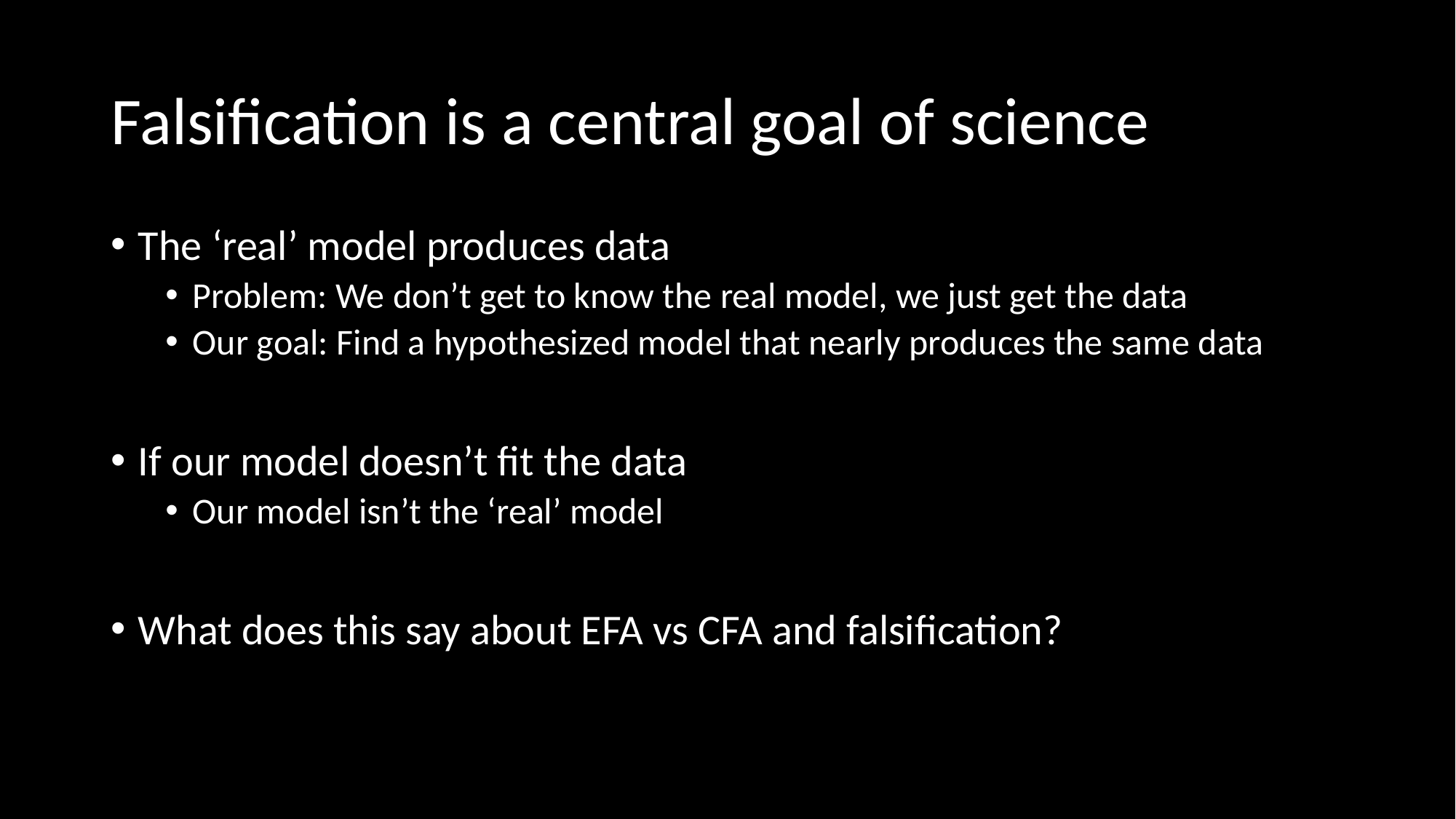

# Falsification is a central goal of science
The ‘real’ model produces data
Problem: We don’t get to know the real model, we just get the data
Our goal: Find a hypothesized model that nearly produces the same data

If our model doesn’t fit the data
Our model isn’t the ‘real’ model

What does this say about EFA vs CFA and falsification?